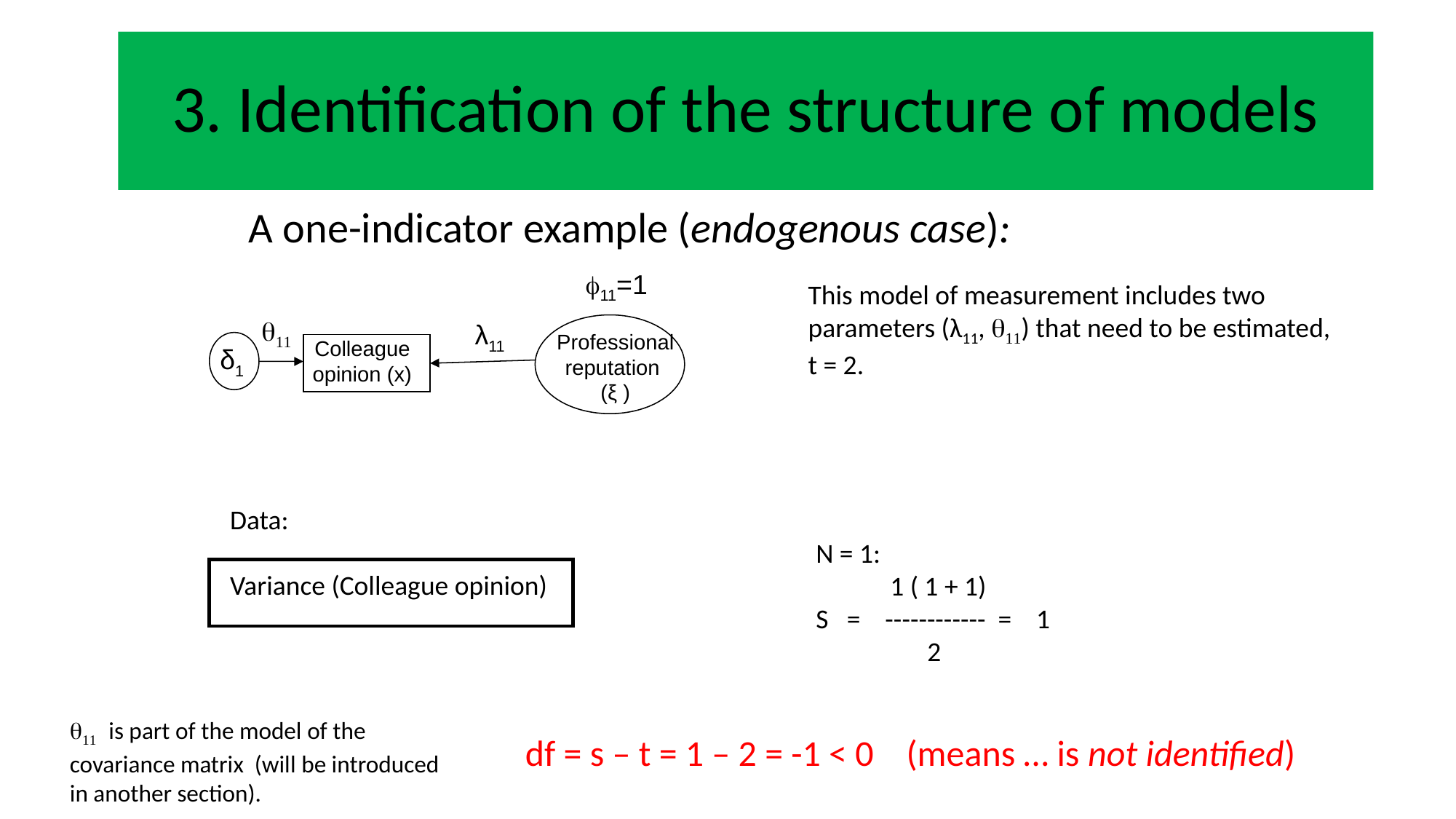

3. Identification of the structure of models
A one-indicator example (endogenous case):

φ11=1
This model of measurement includes two parameters (λ11, θ11) that need to be estimated,
t = 2.

θ11
λ11

Professional reputation
(ξ )
Colleague opinion (x)

δ1

Data:

Variance (Colleague opinion)
N = 1:
            1 ( 1 + 1)
S   =    ------------  =    1
                  2

θ11 is part of the model of the covariance matrix  (will be introduced in another section).
df = s – t = 1 – 2 = -1 < 0    (means … is not identified)